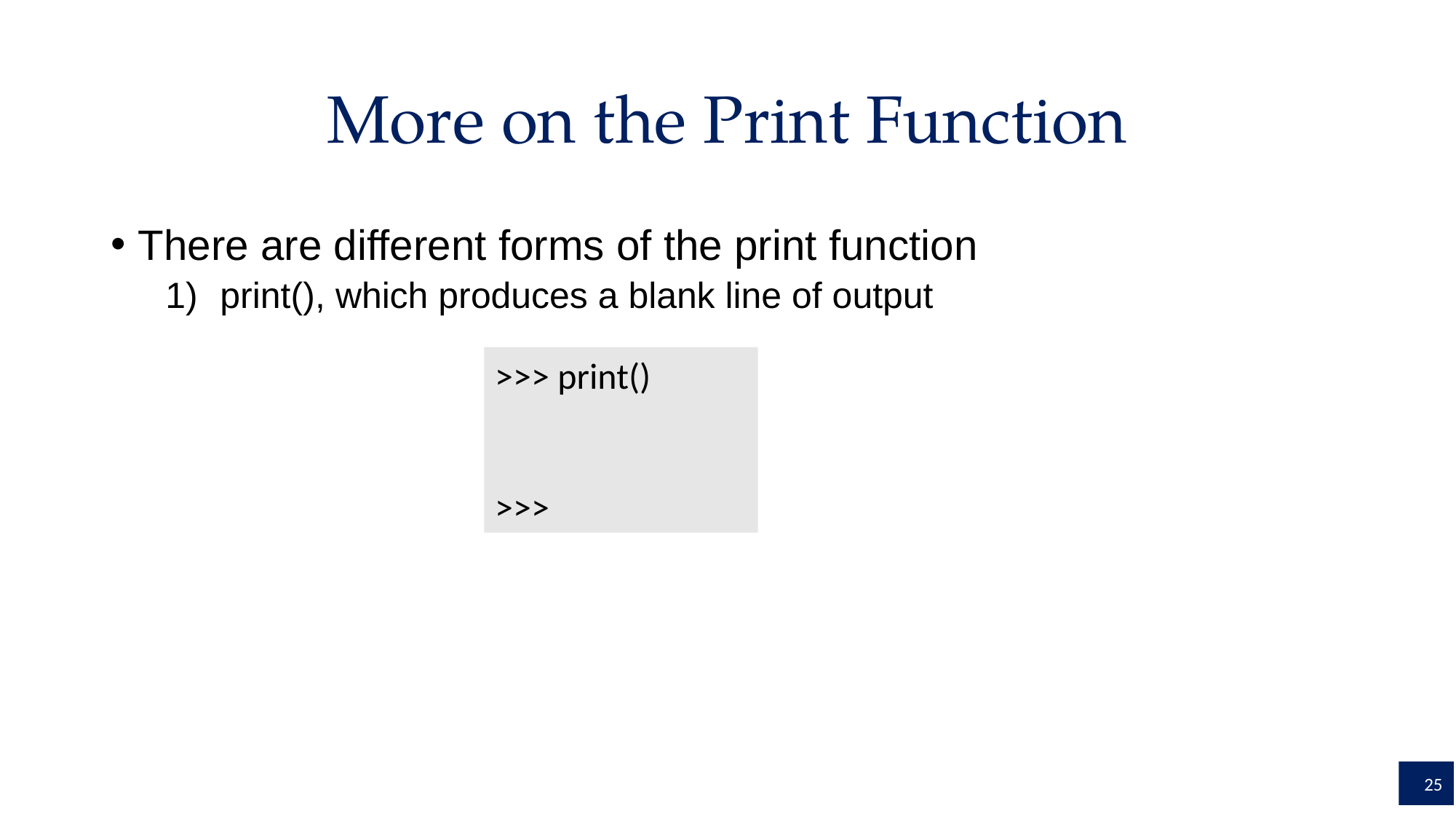

# More on the Print Function
There are different forms of the print function
print(), which produces a blank line of output

>>> print()

>>>
25